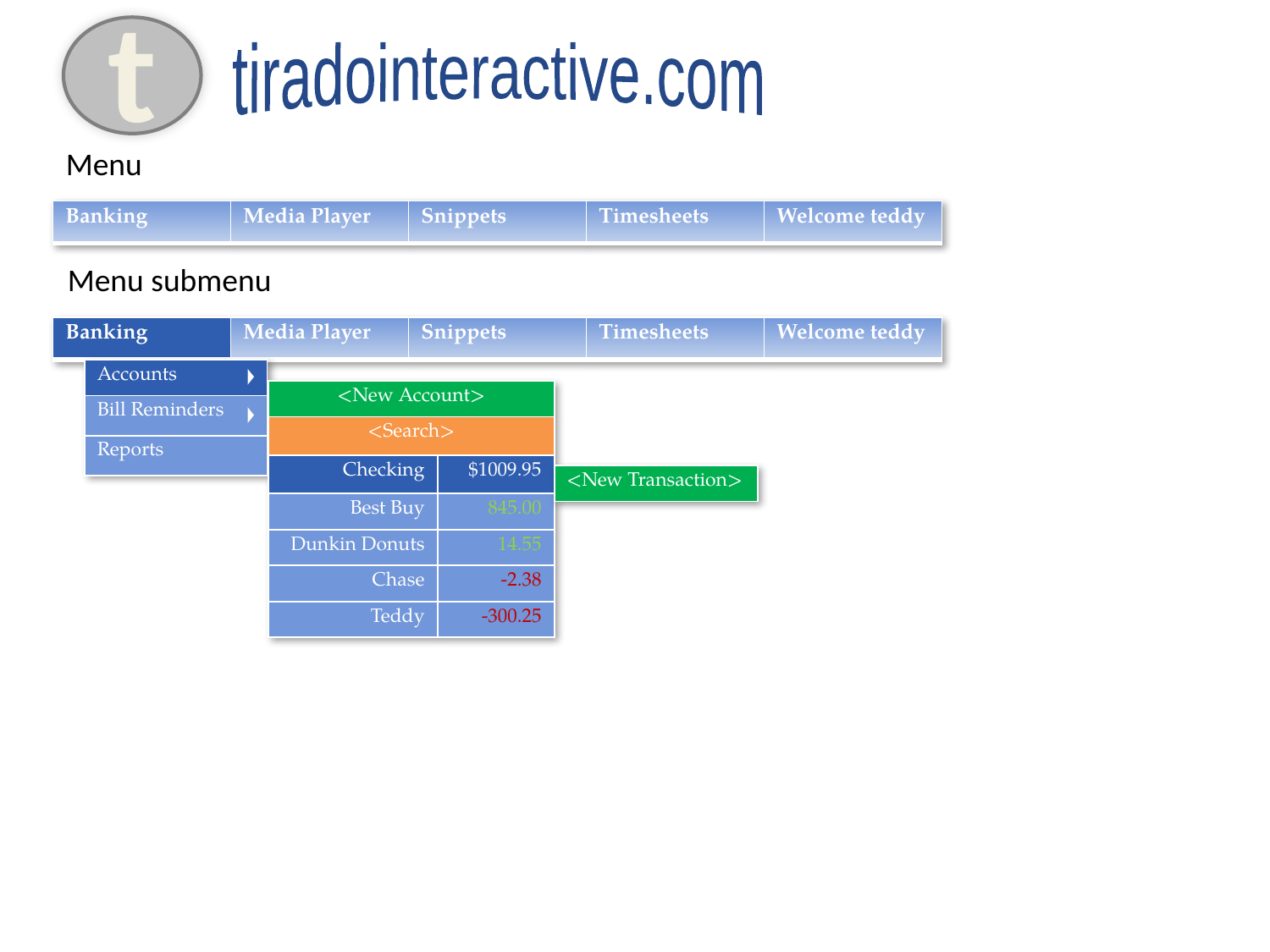

t

tiradointeractive.com
Menu

| Banking | Media Player | Snippets | Timesheets | Welcome teddy |
| --- | --- | --- | --- | --- |
Menu submenu
| Banking | Media Player | Snippets | Timesheets | Welcome teddy |
| --- | --- | --- | --- | --- |
| Accounts |
| --- |
| Bill Reminders |
| Reports |

| <New Account> |  |
| --- | --- |
| <Search> |  |
| Checking | $1009.95 |
| Best Buy | 845.00 |
| Dunkin Donuts | 14.55 |
| Chase | -2.38 |
| Teddy | -300.25 |

| <New Transaction> |
| --- |